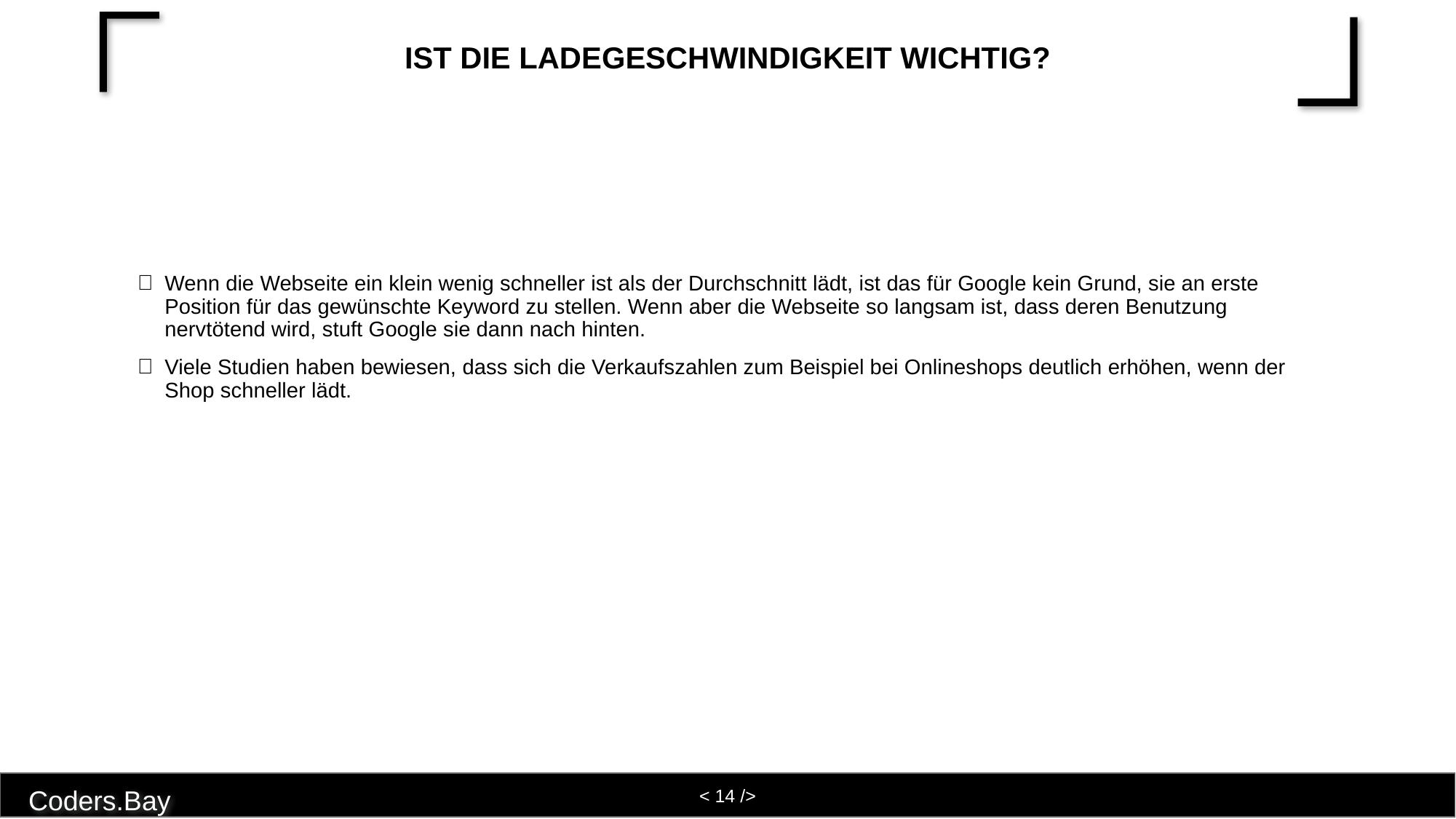

# Ist die Ladegeschwindigkeit wichtig?
Wenn die Webseite ein klein wenig schneller ist als der Durchschnitt lädt, ist das für Google kein Grund, sie an erste Position für das gewünschte Keyword zu stellen. Wenn aber die Webseite so langsam ist, dass deren Benutzung nervtötend wird, stuft Google sie dann nach hinten.
Viele Studien haben bewiesen, dass sich die Verkaufszahlen zum Beispiel bei Onlineshops deutlich erhöhen, wenn der Shop schneller lädt.